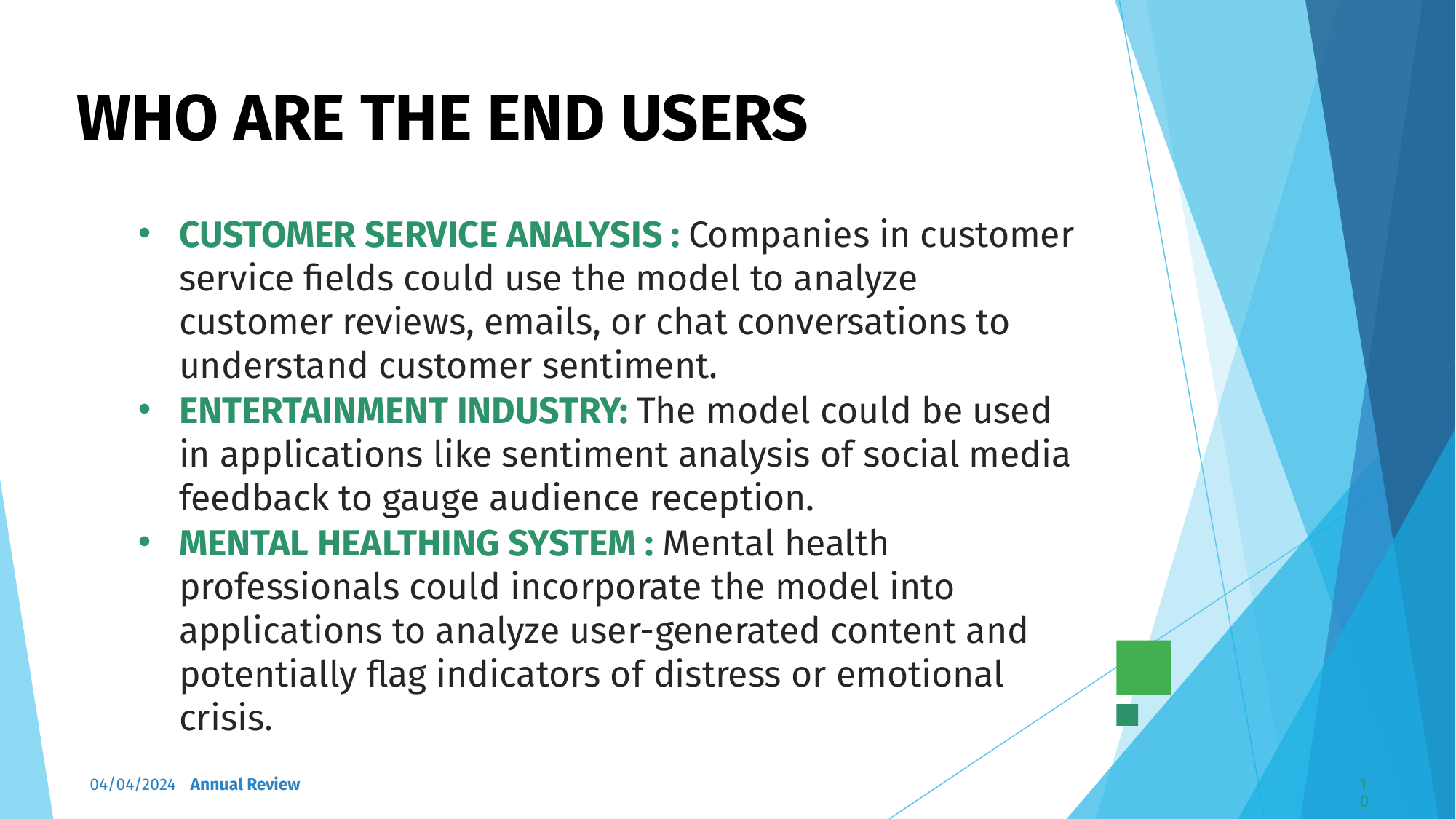

# WHO ARE THE END USERS
CUSTOMER SERVICE ANALYSIS : Companies in customer service fields could use the model to analyze customer reviews, emails, or chat conversations to understand customer sentiment.
ENTERTAINMENT INDUSTRY: The model could be used in applications like sentiment analysis of social media feedback to gauge audience reception.
MENTAL HEALTHING SYSTEM : Mental health professionals could incorporate the model into applications to analyze user-generated content and potentially flag indicators of distress or emotional crisis.

04/04/2024  Annual Review
10